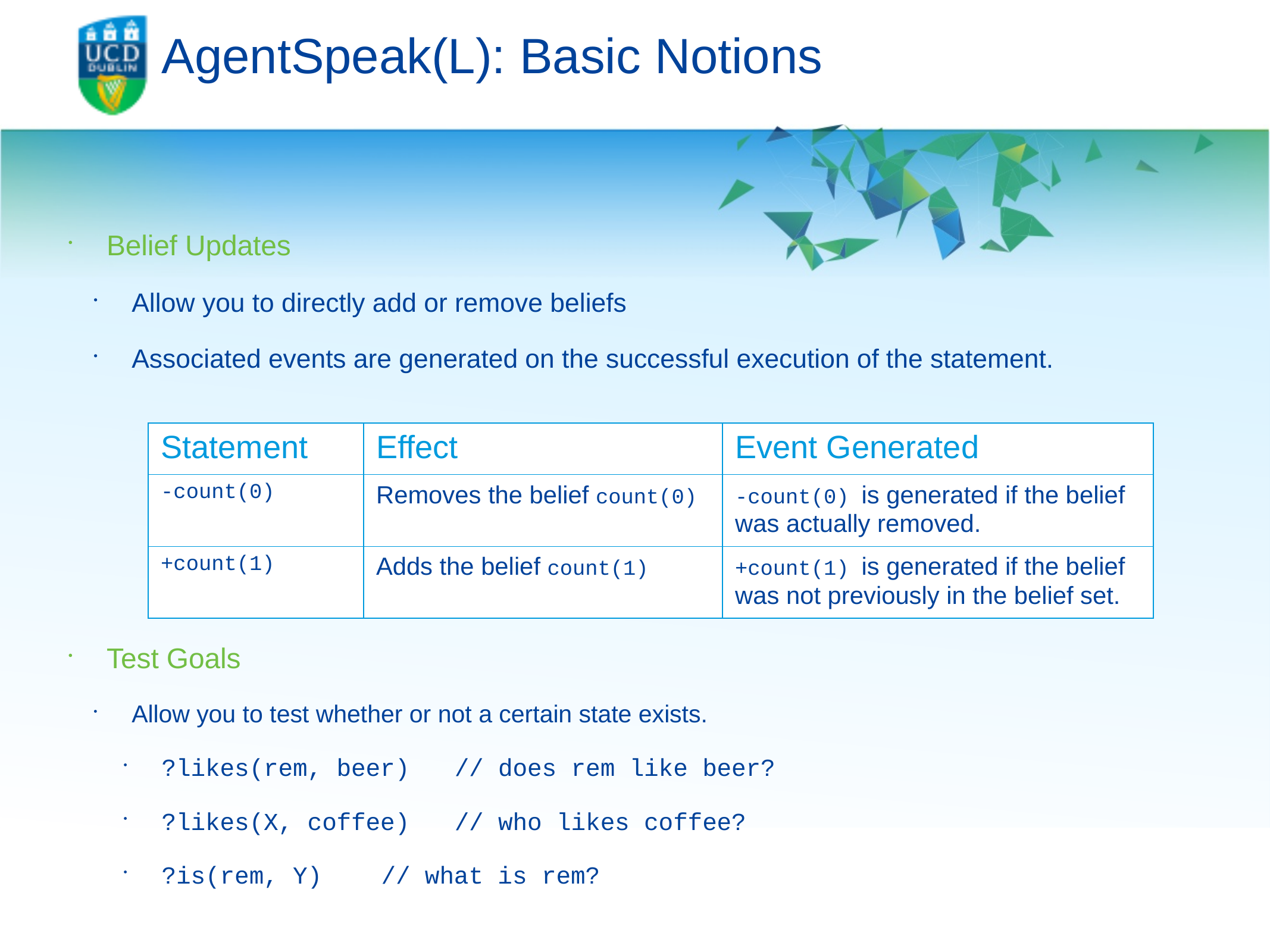

# AgentSpeak(L): Basic Notions
Belief Updates
Allow you to directly add or remove beliefs
Associated events are generated on the successful execution of the statement.

Test Goals
Allow you to test whether or not a certain state exists.
?likes(rem, beer)	// does rem like beer?
?likes(X, coffee)	// who likes coffee?
?is(rem, Y)	// what is rem?

| Statement | Effect | Event Generated |
| --- | --- | --- |
| -count(0) | Removes the belief count(0) | -count(0) is generated if the belief was actually removed. |
| +count(1) | Adds the belief count(1) | +count(1) is generated if the belief was not previously in the belief set. |